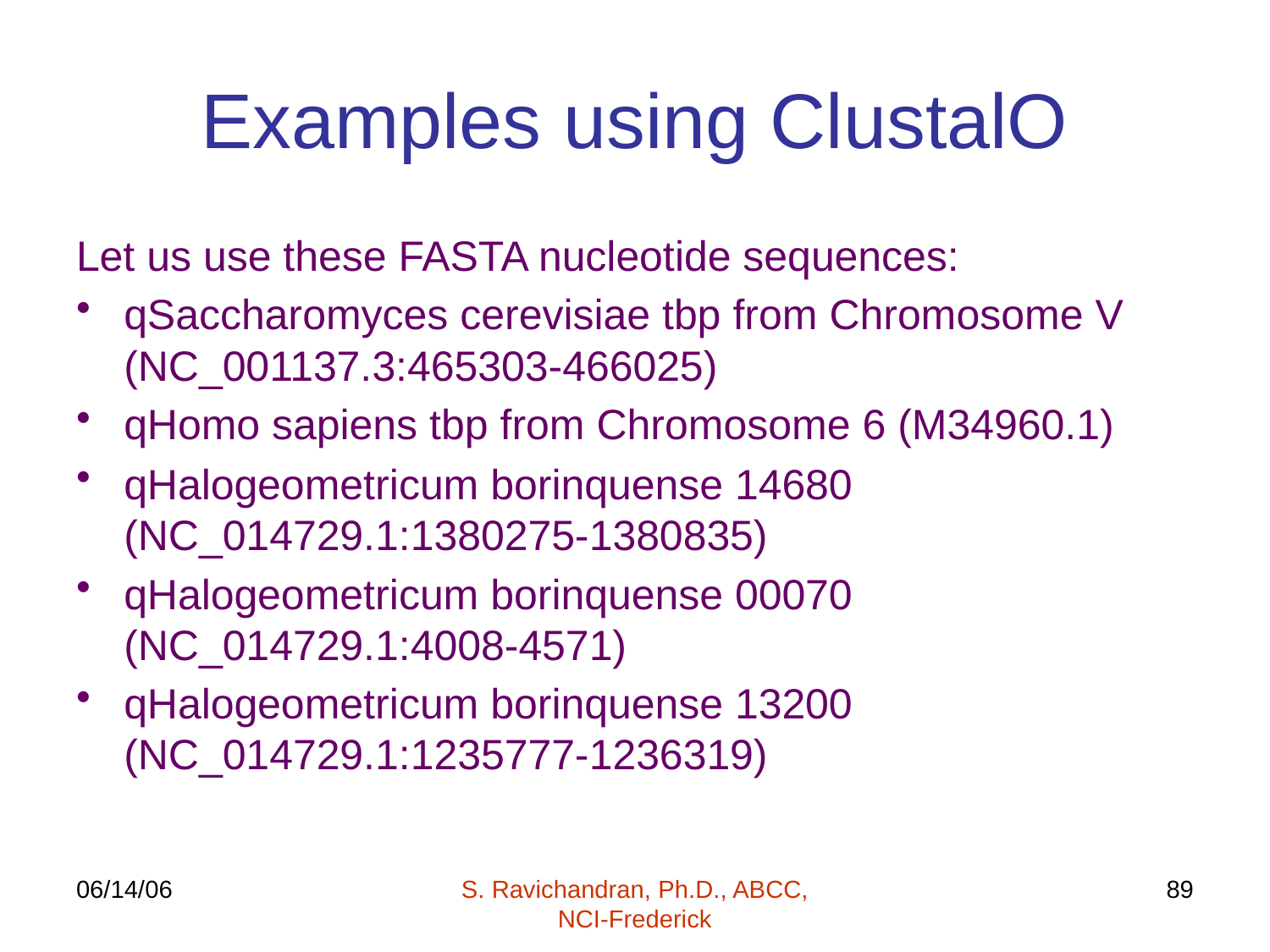

# Examples using ClustalO
Let us use these FASTA nucleotide sequences:
qSaccharomyces cerevisiae tbp from Chromosome V (NC_001137.3:465303-466025)
qHomo sapiens tbp from Chromosome 6 (M34960.1)
qHalogeometricum borinquense 14680 (NC_014729.1:1380275-1380835)
qHalogeometricum borinquense 00070 (NC_014729.1:4008-4571)
qHalogeometricum borinquense 13200 (NC_014729.1:1235777-1236319)

06/14/06
S. Ravichandran, Ph.D., ABCC, NCI-Frederick
89